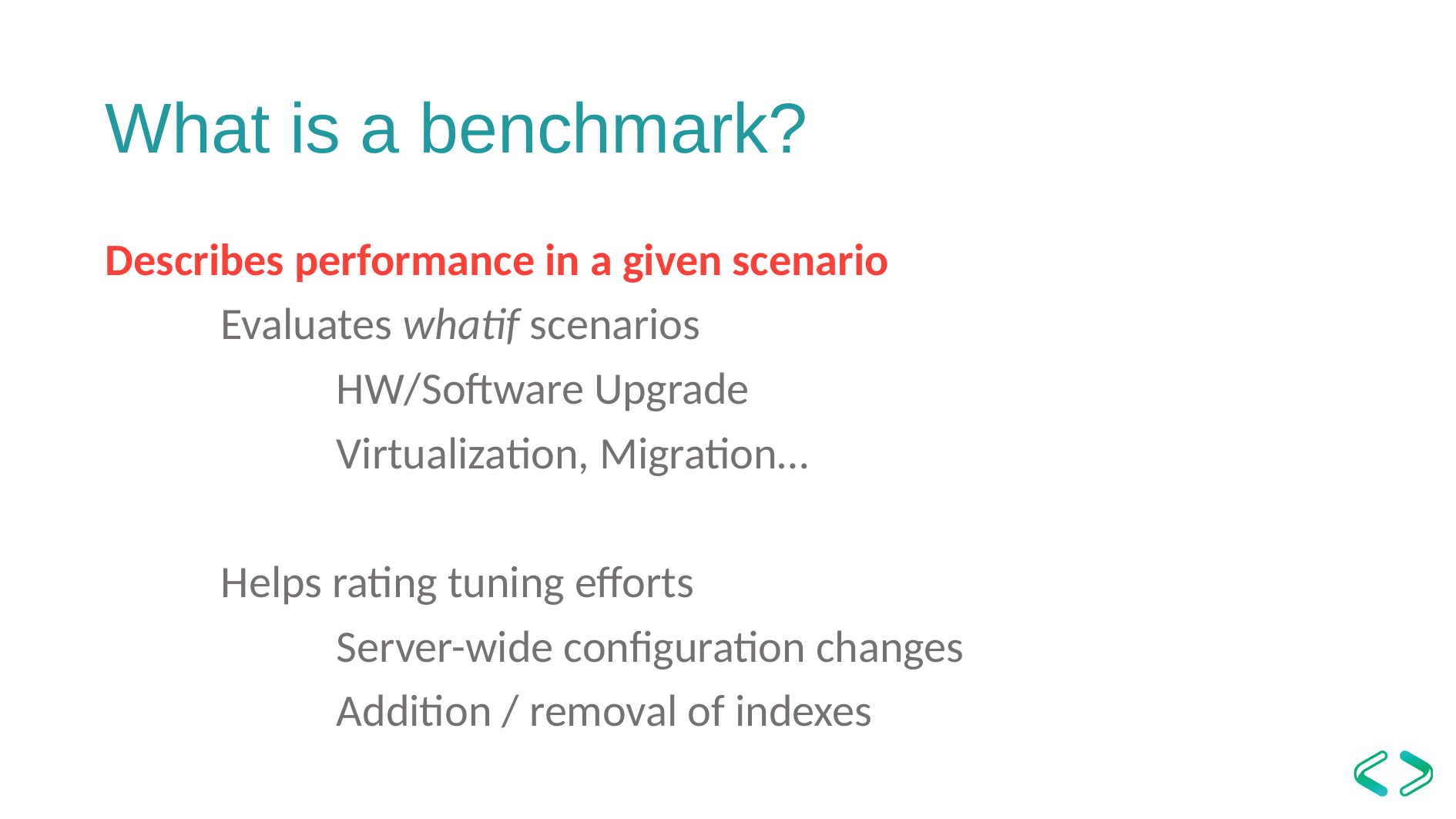

What is a benchmark?
Describes performance in a given scenario
	Evaluates whatif scenarios
		HW/Software Upgrade
		Virtualization, Migration…

	Helps rating tuning efforts
		Server-wide configuration changes
		Addition / removal of indexes